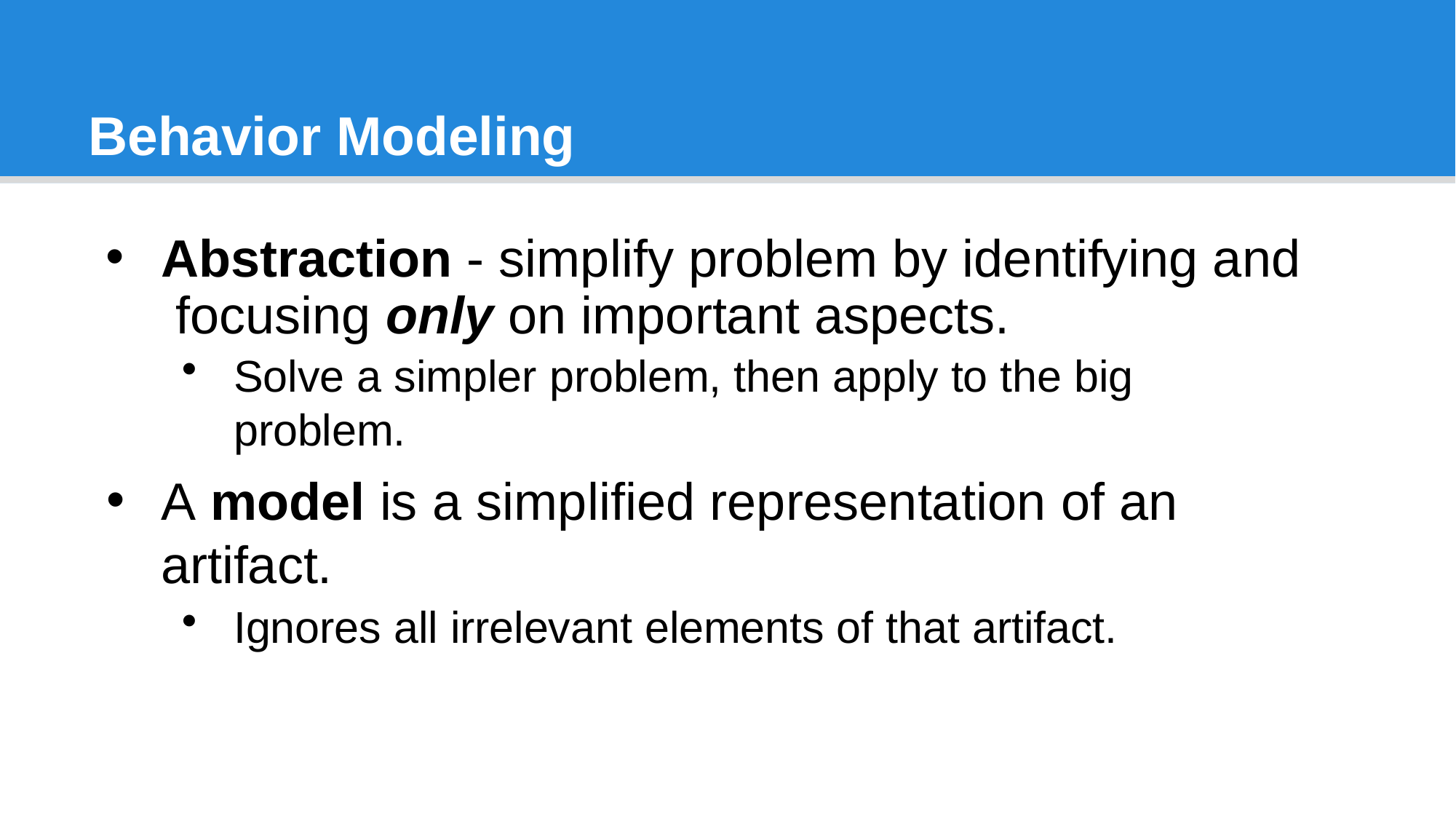

# Behavior Modeling
Abstraction - simplify problem by identifying and  focusing only on important aspects.
Solve a simpler problem, then apply to the big problem.
A model is a simplified representation of an artifact.
Ignores all irrelevant elements of that artifact.
3